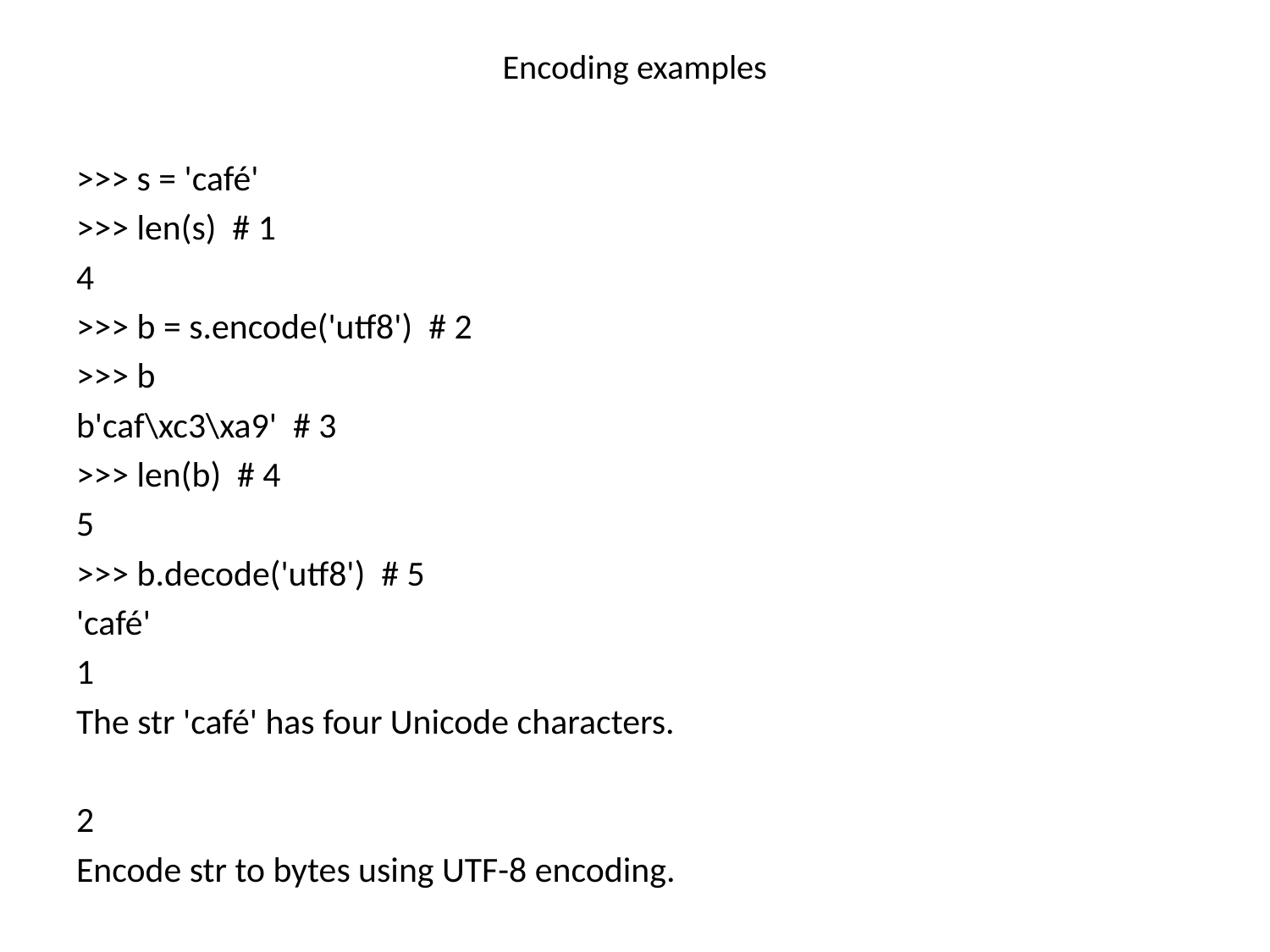

# Encoding examples
>>> s = 'café'
>>> len(s)  # 1
4
>>> b = s.encode('utf8')  # 2
>>> b
b'caf\xc3\xa9'  # 3
>>> len(b)  # 4
5
>>> b.decode('utf8')  # 5
'café'
1
The str 'café' has four Unicode characters.

2
Encode str to bytes using UTF-8 encoding.

3
bytes literals start with a b prefix.

4
bytes b has five bytes (the code point for “é” is encoded as two bytes in UTF-8).

5
Decode bytes to str using UTF-8 encoding.